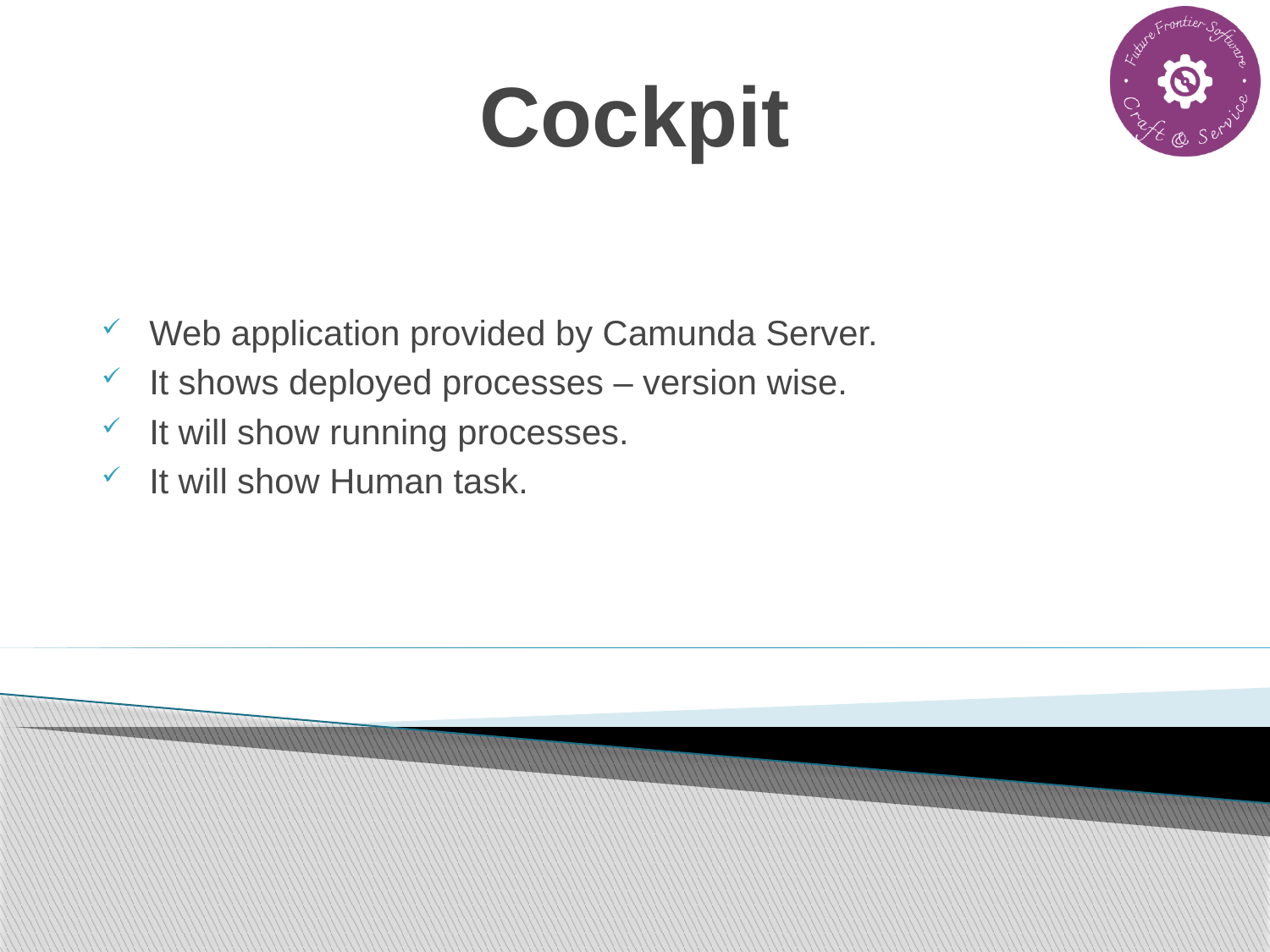

# Cockpit
Web application provided by Camunda Server.
It shows deployed processes – version wise.
It will show running processes.
It will show Human task.